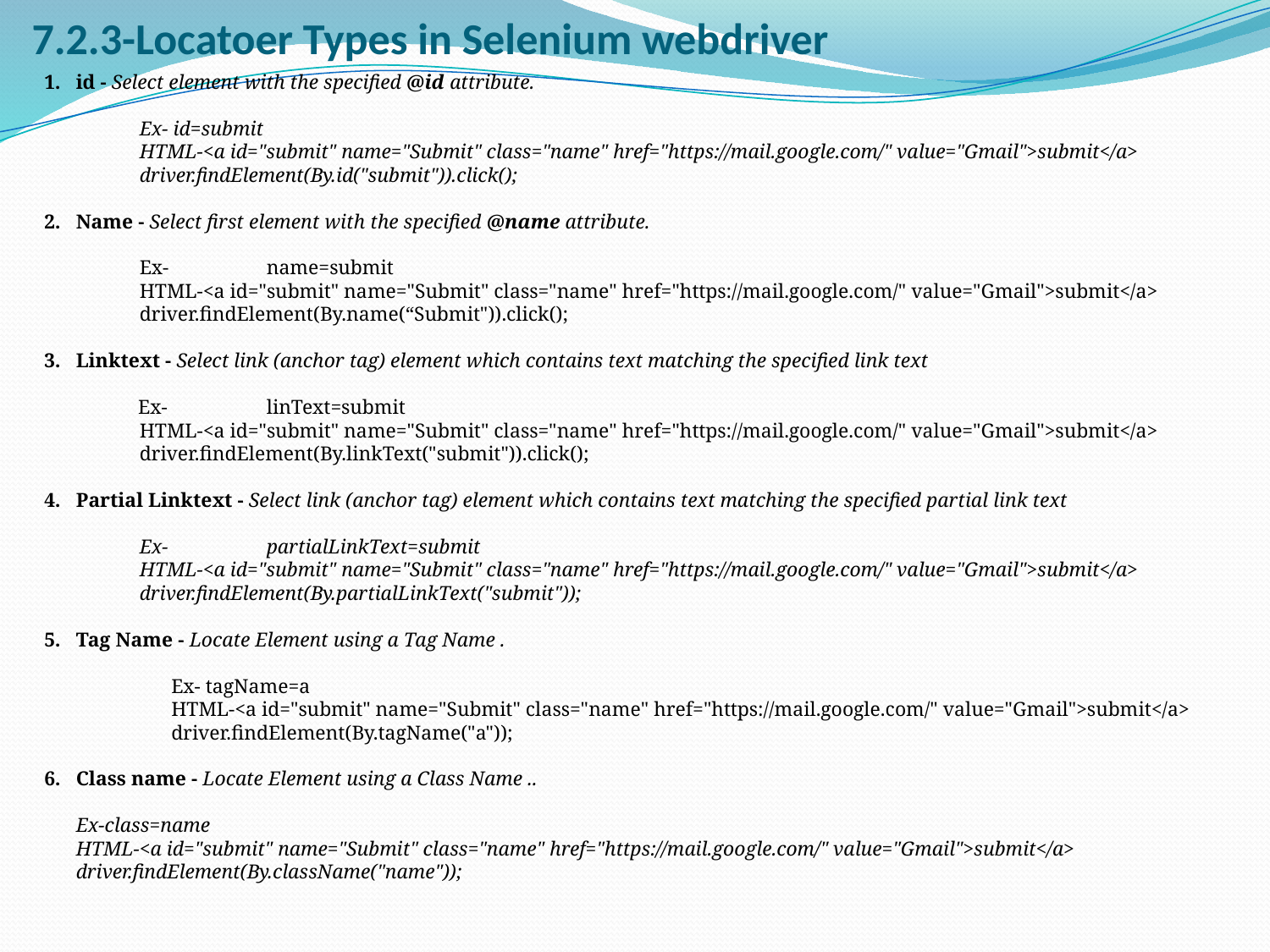

# 7.2.3-Locatoer Types in Selenium webdriver
id - Select element with the specified @id attribute.

	Ex- id=submit
	HTML-<a id="submit" name="Submit" class="name" href="https://mail.google.com/" value="Gmail">submit</a>
	driver.findElement(By.id("submit")).click();

Name - Select first element with the specified @name attribute.

	Ex-	name=submit
	HTML-<a id="submit" name="Submit" class="name" href="https://mail.google.com/" value="Gmail">submit</a>
	driver.findElement(By.name(“Submit")).click();

Linktext - Select link (anchor tag) element which contains text matching the specified link text

      Ex-	linText=submit
	HTML-<a id="submit" name="Submit" class="name" href="https://mail.google.com/" value="Gmail">submit</a>
	driver.findElement(By.linkText("submit")).click();

Partial Linktext - Select link (anchor tag) element which contains text matching the specified partial link text

	Ex-	partialLinkText=submit
	HTML-<a id="submit" name="Submit" class="name" href="https://mail.google.com/" value="Gmail">submit</a>
	driver.findElement(By.partialLinkText("submit"));

Tag Name - Locate Element using a Tag Name .

Ex- tagName=a
HTML-<a id="submit" name="Submit" class="name" href="https://mail.google.com/" value="Gmail">submit</a>
driver.findElement(By.tagName("a"));

6. 	Class name - Locate Element using a Class Name ..

	Ex-class=name
	HTML-<a id="submit" name="Submit" class="name" href="https://mail.google.com/" value="Gmail">submit</a>
	driver.findElement(By.className("name"));